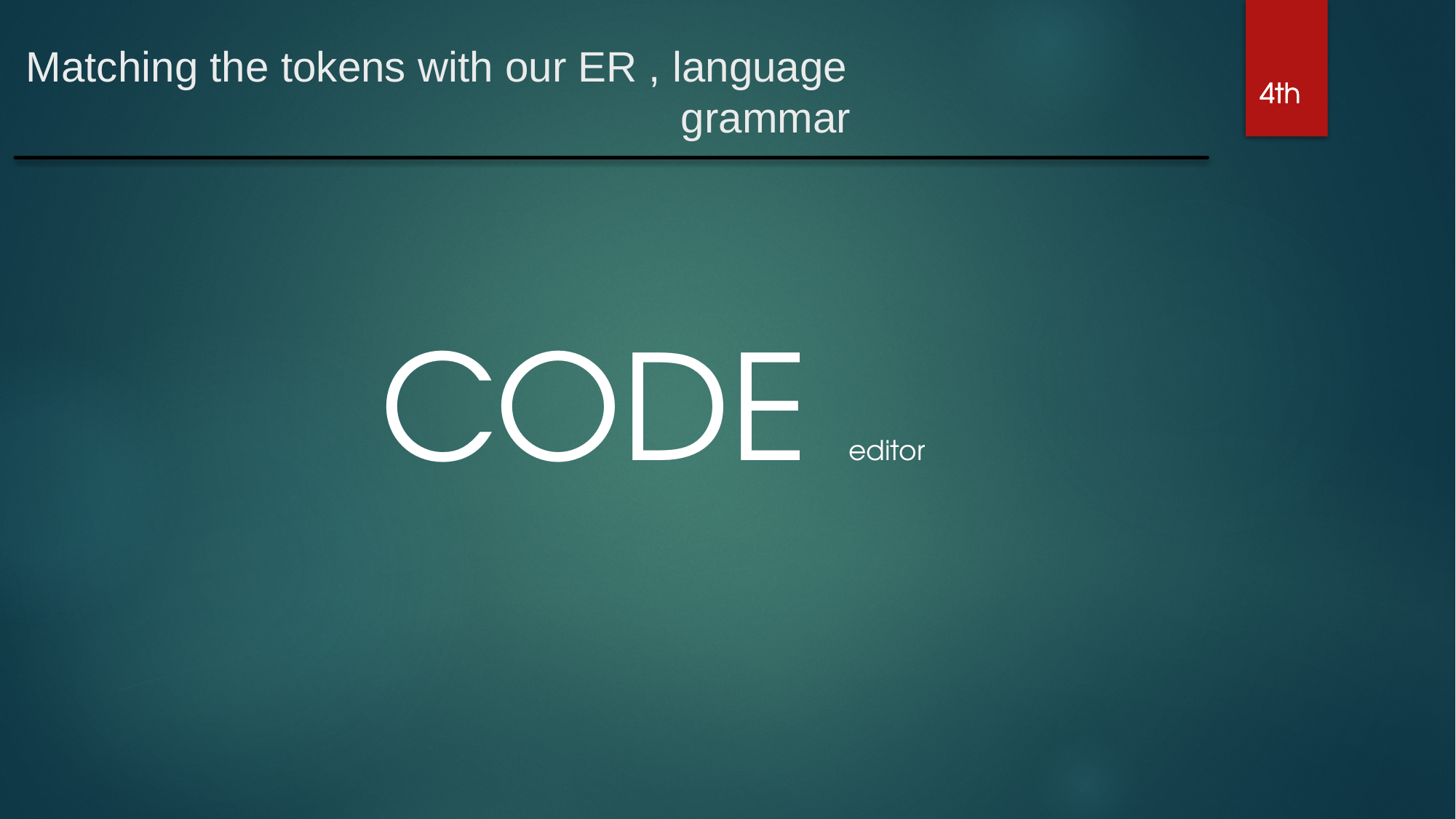

# Matching the tokens with our ER , language 									grammar
4th
CODE editor